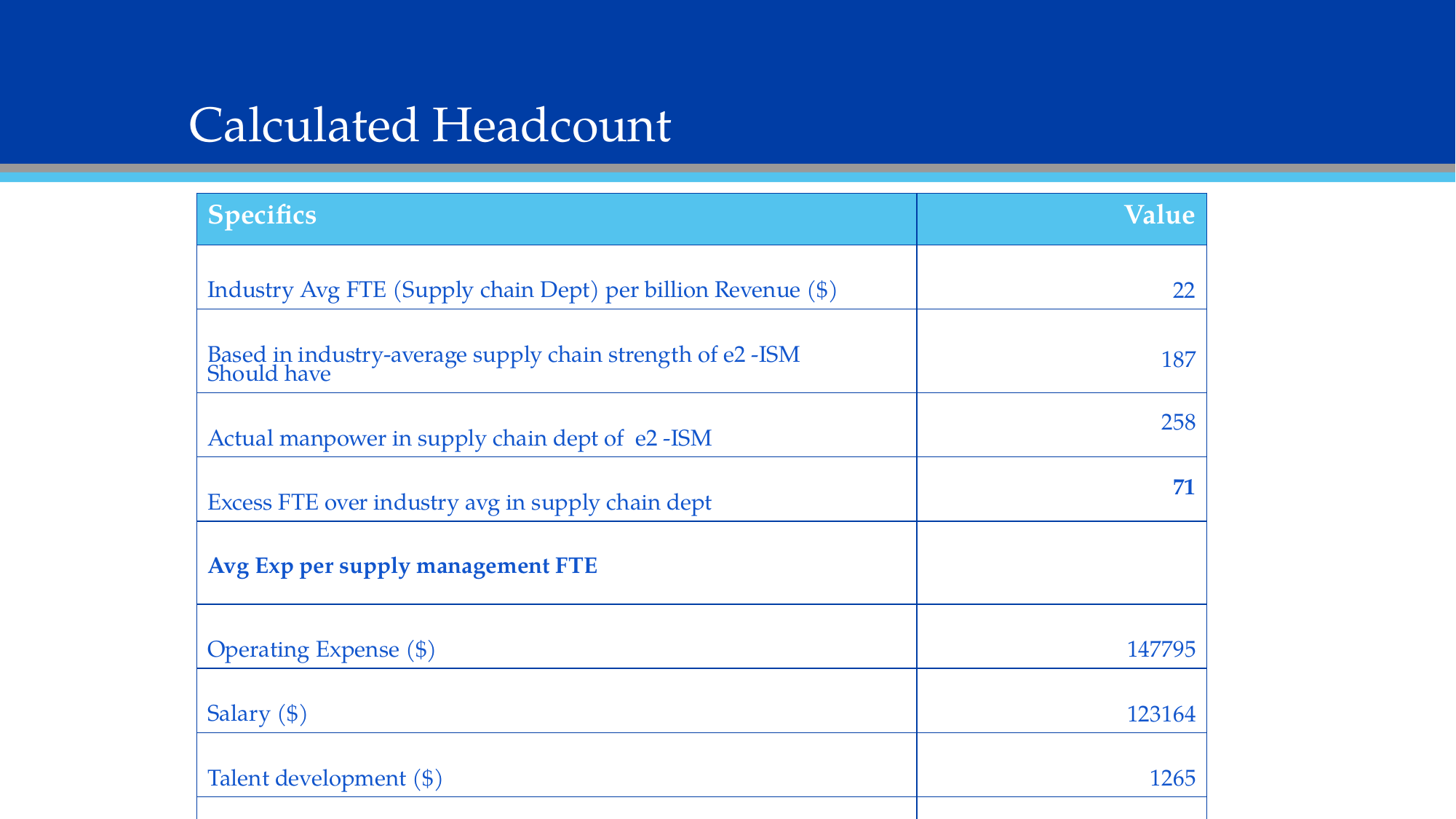

Calculated Headcount
| Specifics | Value |
| --- | --- |
| Industry Avg FTE (Supply chain Dept) per billion Revenue ($) | 22 |
| Based in industry-average supply chain strength of e2 -ISM Should have | 187 |
| Actual manpower in supply chain dept of e2 -ISM | 258 |
| Excess FTE over industry avg in supply chain dept | 71 |
| Avg Exp per supply management FTE |  |
| Operating Expense ($) | 147795 |
| Salary ($) | 123164 |
| Talent development ($) | 1265 |
| Total exp per supply management FTE ($) | 272224 |
| Total extra expense bore by e2 -ISM in maintaining Excess FTE over industry avg ($) | 19327904 |